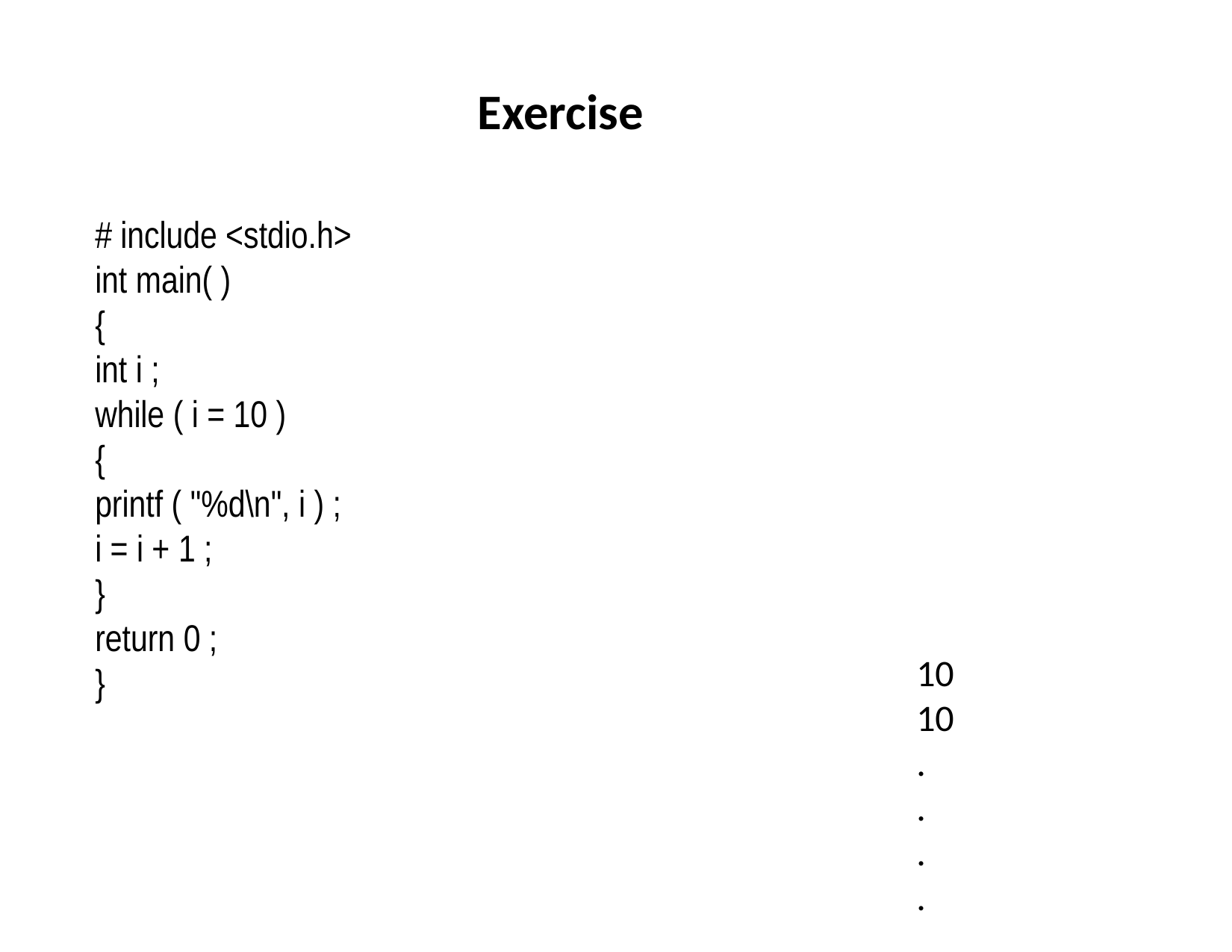

Exercise
# include <stdio.h>
int main( )
{
int i ;
while ( i = 10 )
{
printf ( "%d\n", i ) ;
i = i + 1 ;
}
return 0 ;
}
10
10
.
.
.
.